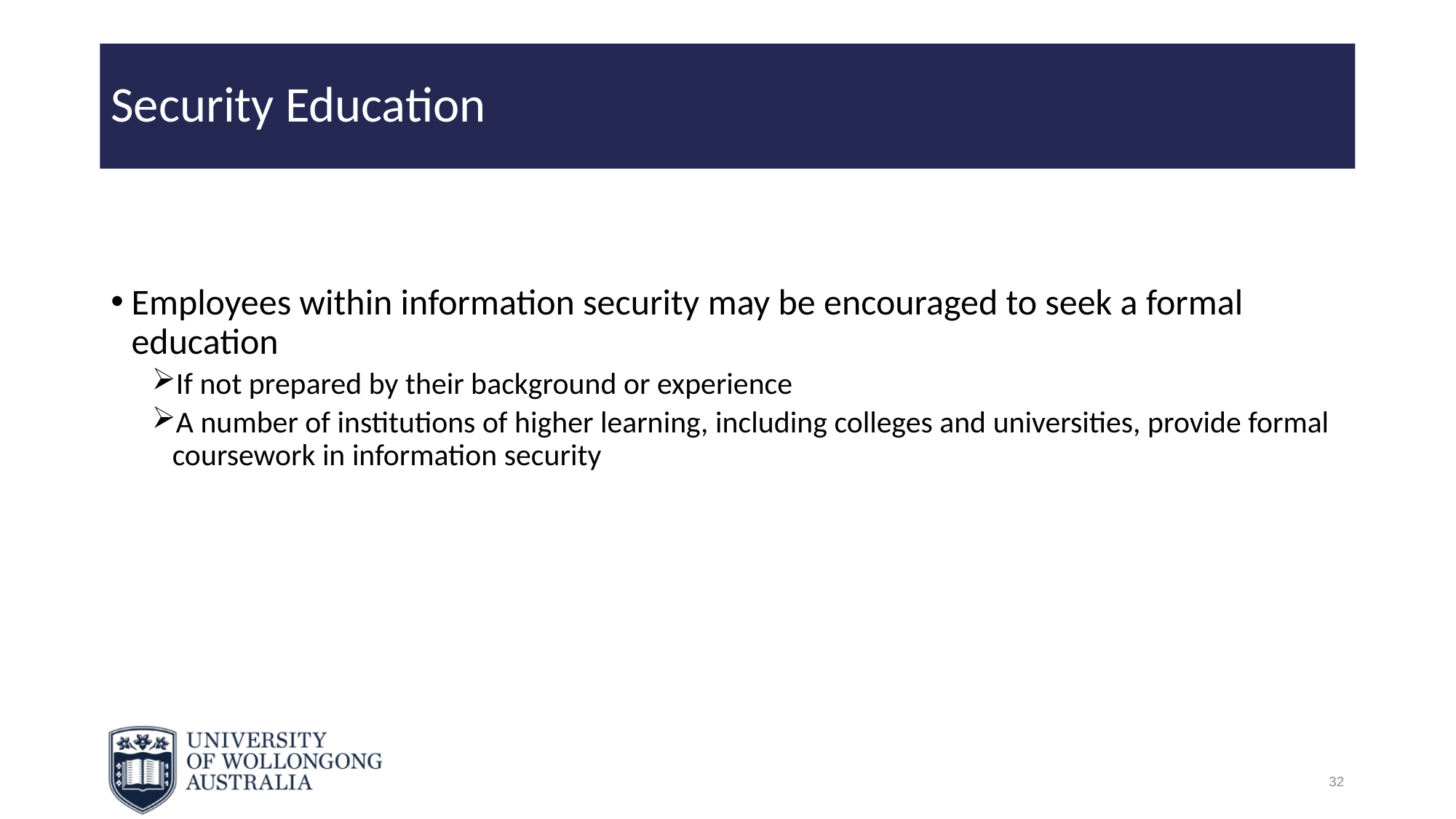

# Security Education
Employees within information security may be encouraged to seek a formal education
If not prepared by their background or experience
A number of institutions of higher learning, including colleges and universities, provide formal coursework in information security
32